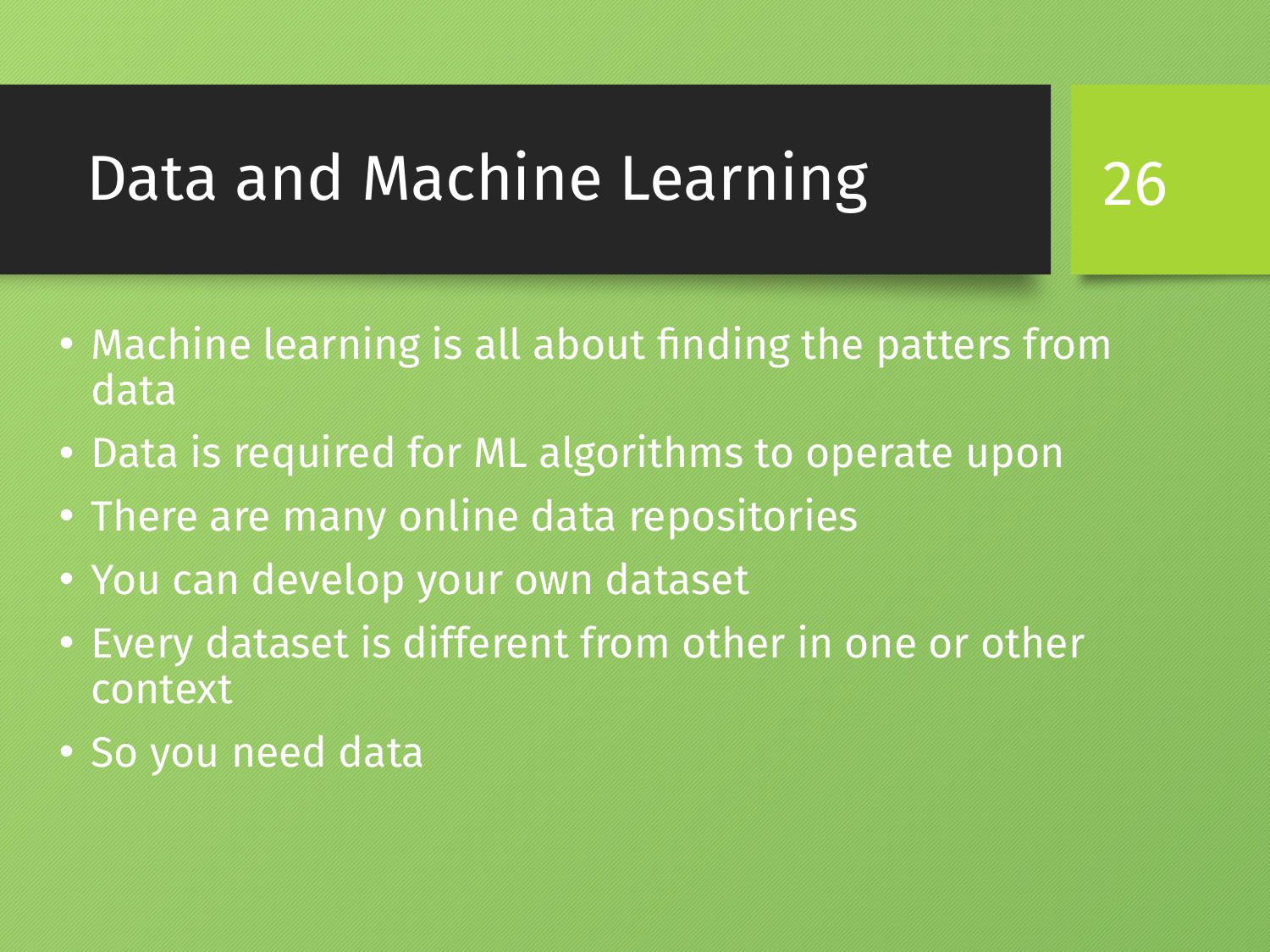

# Data and Machine Learning
26
Machine learning is all about finding the patters from data
Data is required for ML algorithms to operate upon
There are many online data repositories
You can develop your own dataset
Every dataset is different from other in one or other context
So you need data